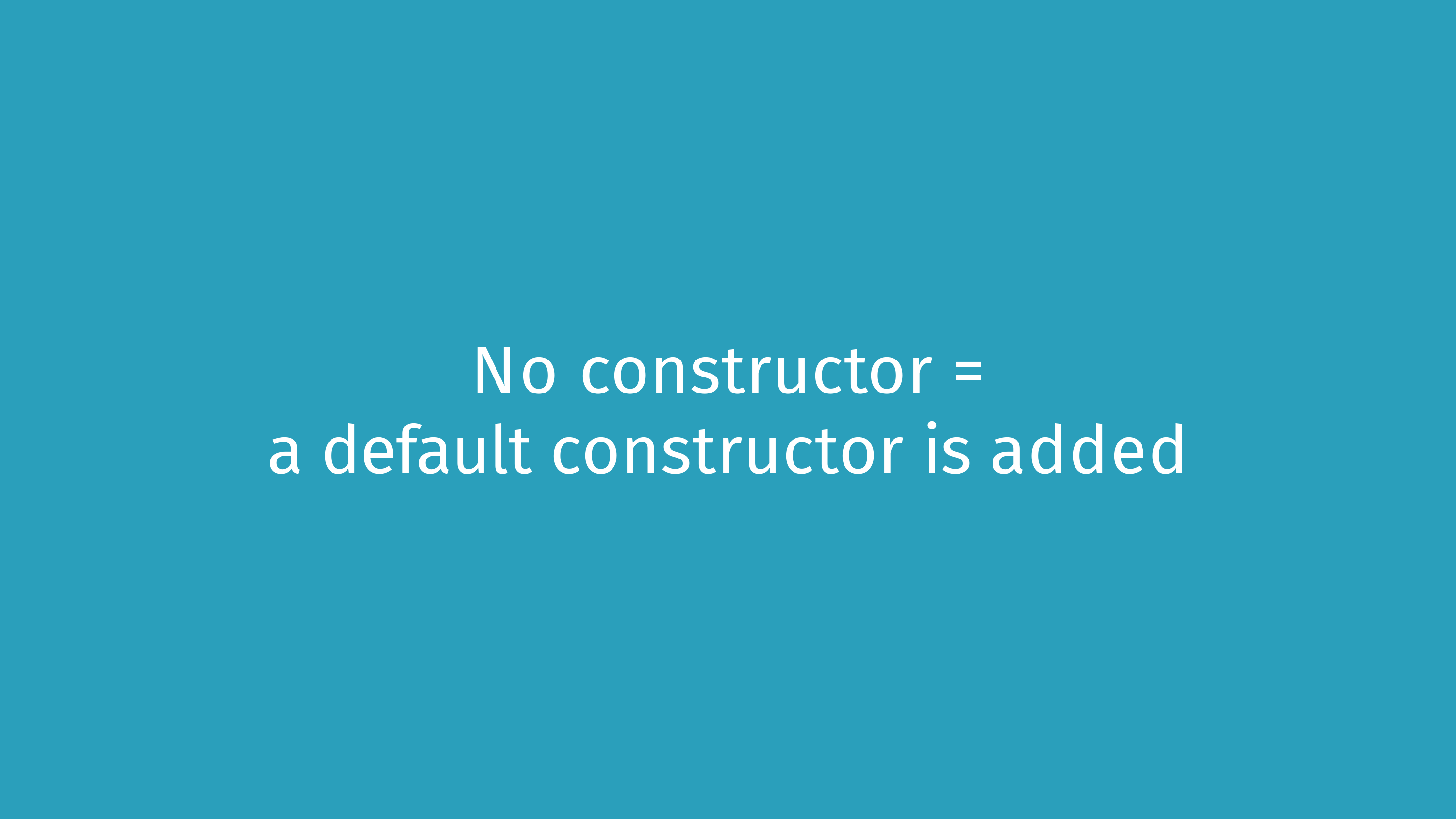

# No constructor =
a default constructor is added
8